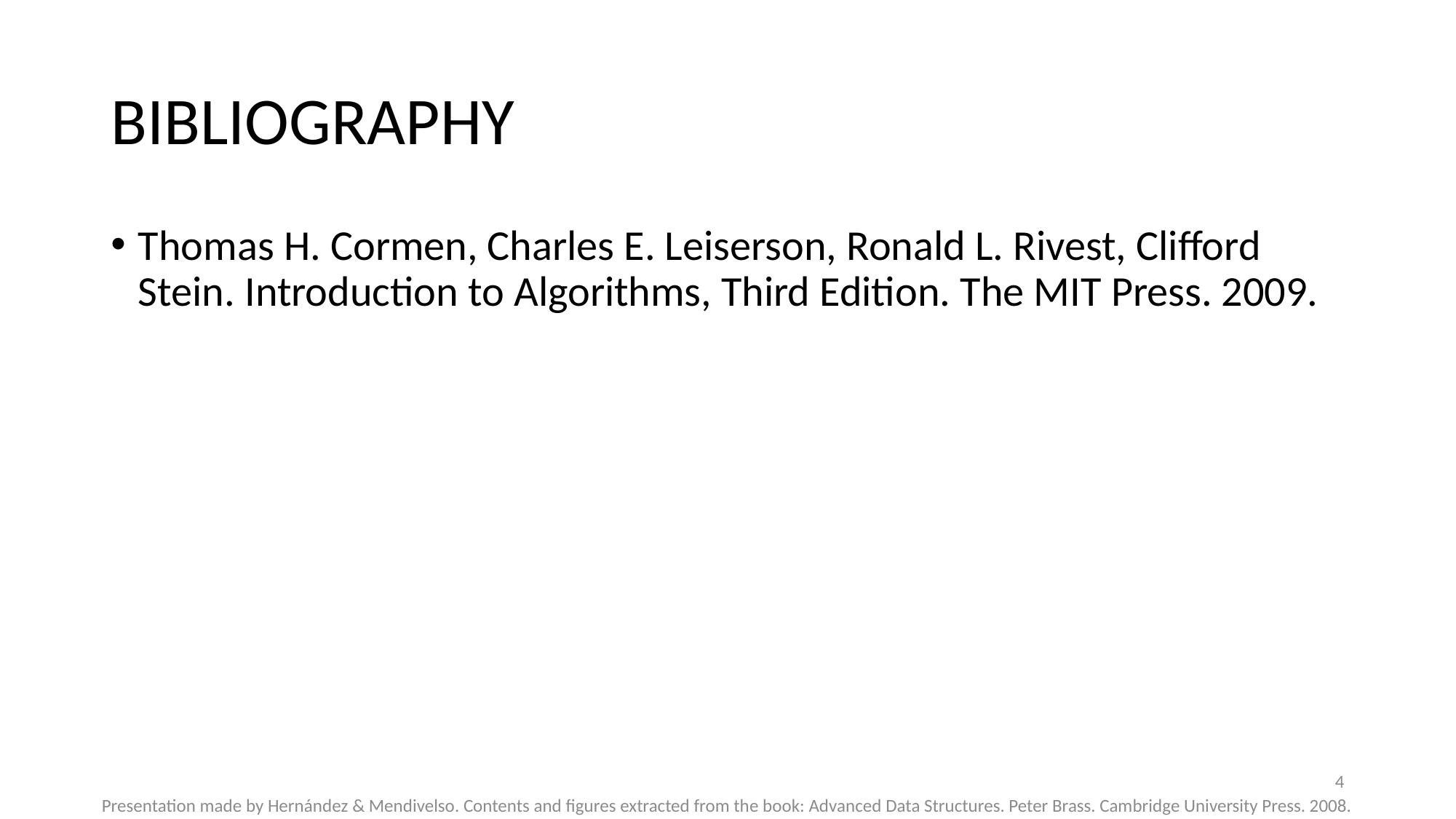

# BIBLIOGRAPHY
Thomas H. Cormen, Charles E. Leiserson, Ronald L. Rivest, Clifford Stein. Introduction to Algorithms, Third Edition. The MIT Press. 2009.
4
Presentation made by Hernández & Mendivelso. Contents and figures extracted from the book: Advanced Data Structures. Peter Brass. Cambridge University Press. 2008.